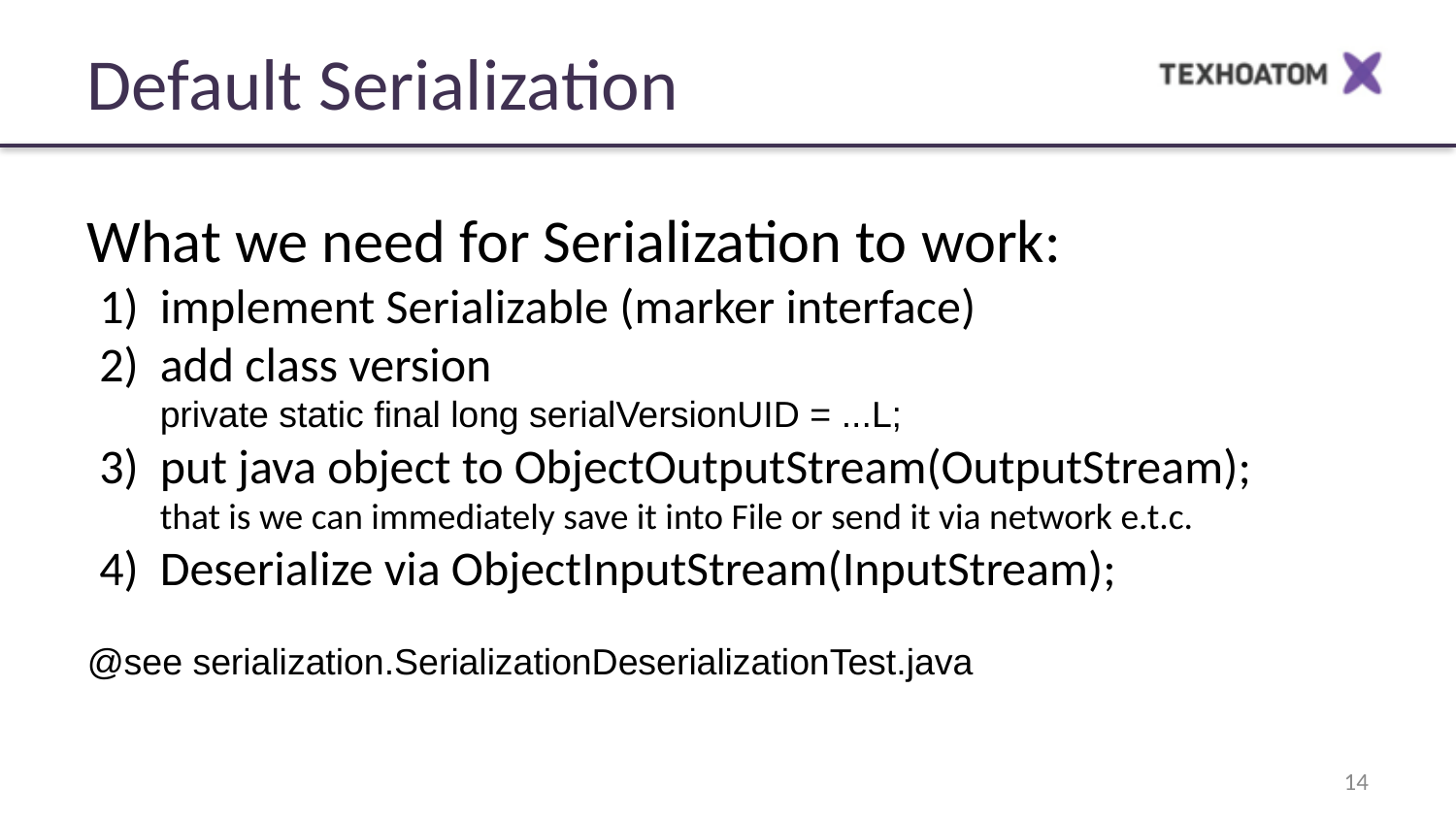

Default Serialization
What we need for Serialization to work:
implement Serializable (marker interface)
add class version
private static final long serialVersionUID = ...L;
put java object to ObjectOutputStream(OutputStream);
that is we can immediately save it into File or send it via network e.t.c.
Deserialize via ObjectInputStream(InputStream);

@see serialization.SerializationDeserializationTest.java

14